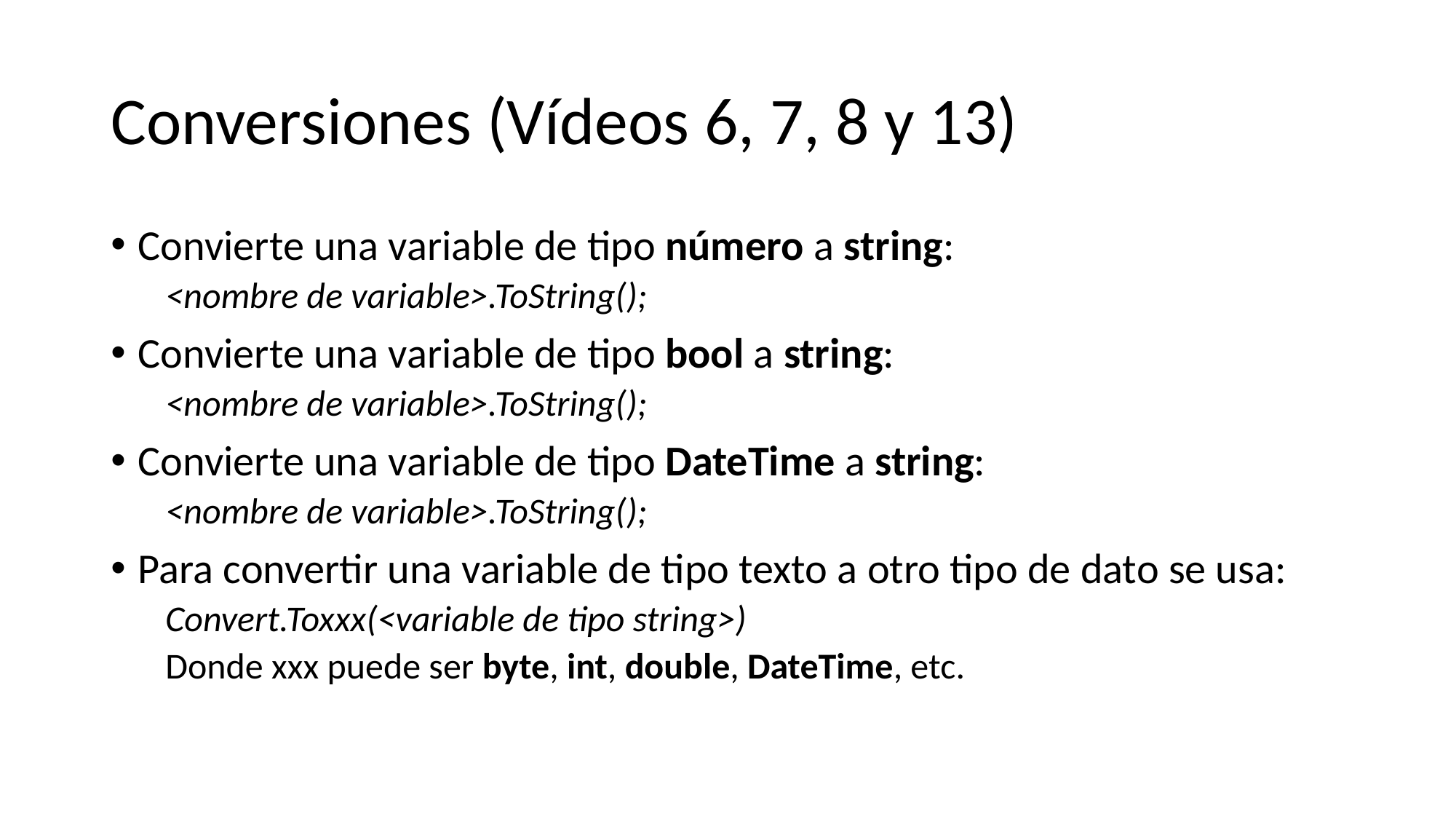

# Conversiones (Vídeos 6, 7, 8 y 13)
Convierte una variable de tipo número a string:
<nombre de variable>.ToString();
Convierte una variable de tipo bool a string:
<nombre de variable>.ToString();
Convierte una variable de tipo DateTime a string:
<nombre de variable>.ToString();
Para convertir una variable de tipo texto a otro tipo de dato se usa:
Convert.Toxxx(<variable de tipo string>)
Donde xxx puede ser byte, int, double, DateTime, etc.